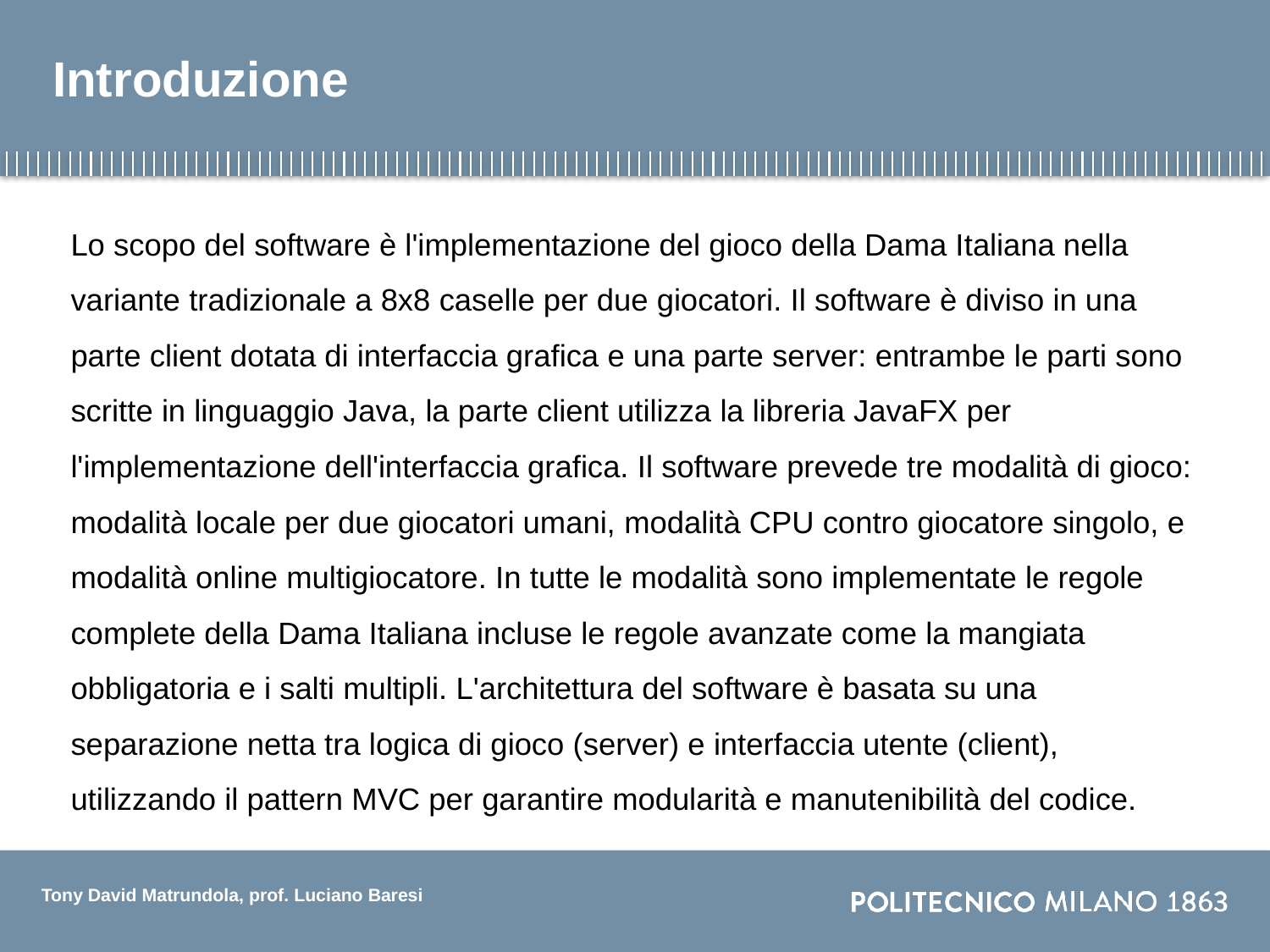

# Introduzione
Lo scopo del software è l'implementazione del gioco della Dama Italiana nella variante tradizionale a 8x8 caselle per due giocatori. Il software è diviso in una parte client dotata di interfaccia grafica e una parte server: entrambe le parti sono scritte in linguaggio Java, la parte client utilizza la libreria JavaFX per l'implementazione dell'interfaccia grafica. Il software prevede tre modalità di gioco: modalità locale per due giocatori umani, modalità CPU contro giocatore singolo, e modalità online multigiocatore. In tutte le modalità sono implementate le regole complete della Dama Italiana incluse le regole avanzate come la mangiata obbligatoria e i salti multipli. L'architettura del software è basata su una separazione netta tra logica di gioco (server) e interfaccia utente (client), utilizzando il pattern MVC per garantire modularità e manutenibilità del codice.
Tony David Matrundola, prof. Luciano Baresi